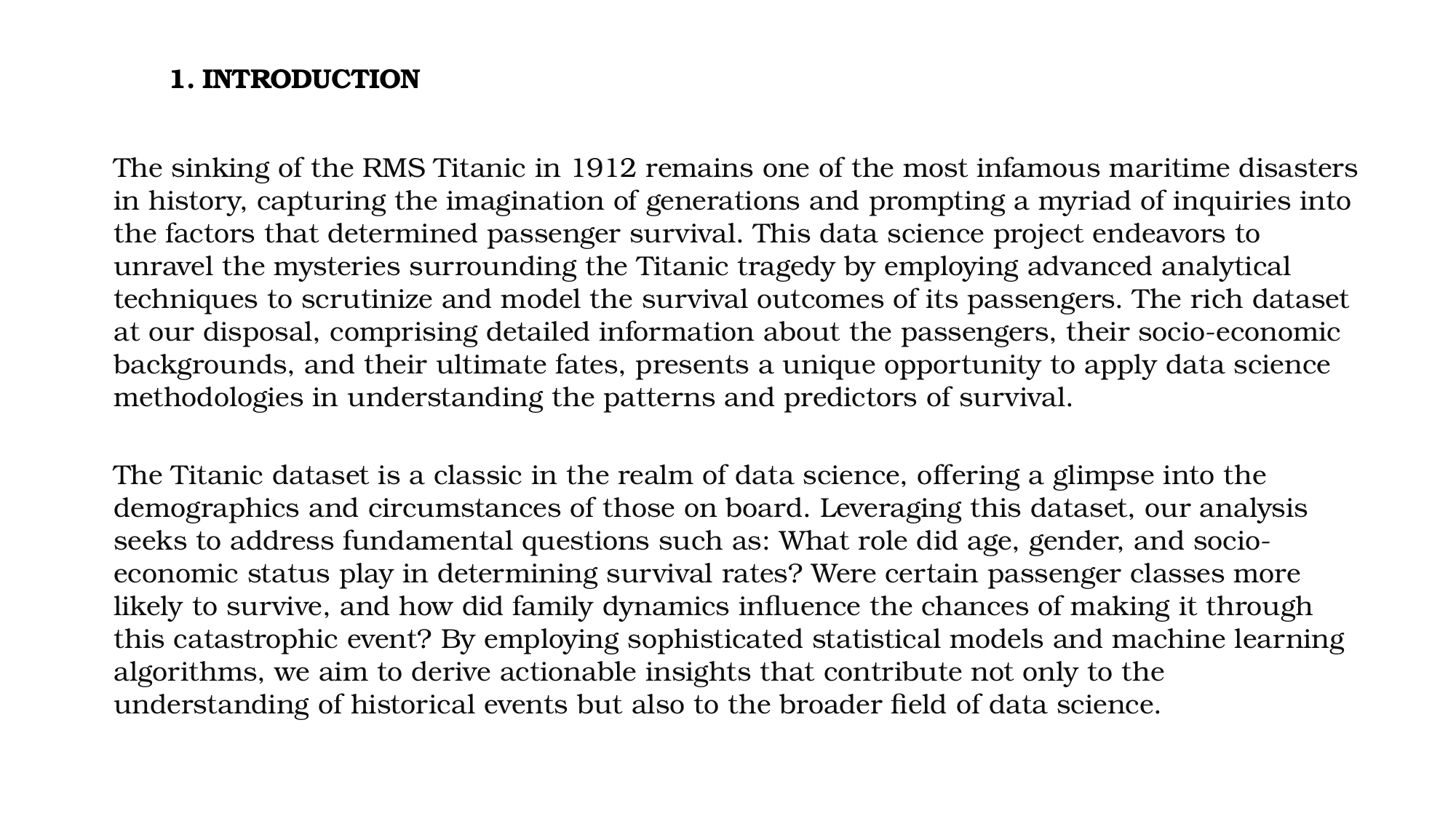

INTRODUCTION

The sinking of the RMS Titanic in 1912 remains one of the most infamous maritime disasters in history, capturing the imagination of generations and prompting a myriad of inquiries into the factors that determined passenger survival. This data science project endeavors to unravel the mysteries surrounding the Titanic tragedy by employing advanced analytical techniques to scrutinize and model the survival outcomes of its passengers. The rich dataset at our disposal, comprising detailed information about the passengers, their socio-economic backgrounds, and their ultimate fates, presents a unique opportunity to apply data science methodologies in understanding the patterns and predictors of survival.
The Titanic dataset is a classic in the realm of data science, offering a glimpse into the demographics and circumstances of those on board. Leveraging this dataset, our analysis seeks to address fundamental questions such as: What role did age, gender, and socio-economic status play in determining survival rates? Were certain passenger classes more likely to survive, and how did family dynamics influence the chances of making it through this catastrophic event? By employing sophisticated statistical models and machine learning algorithms, we aim to derive actionable insights that contribute not only to the understanding of historical events but also to the broader field of data science.